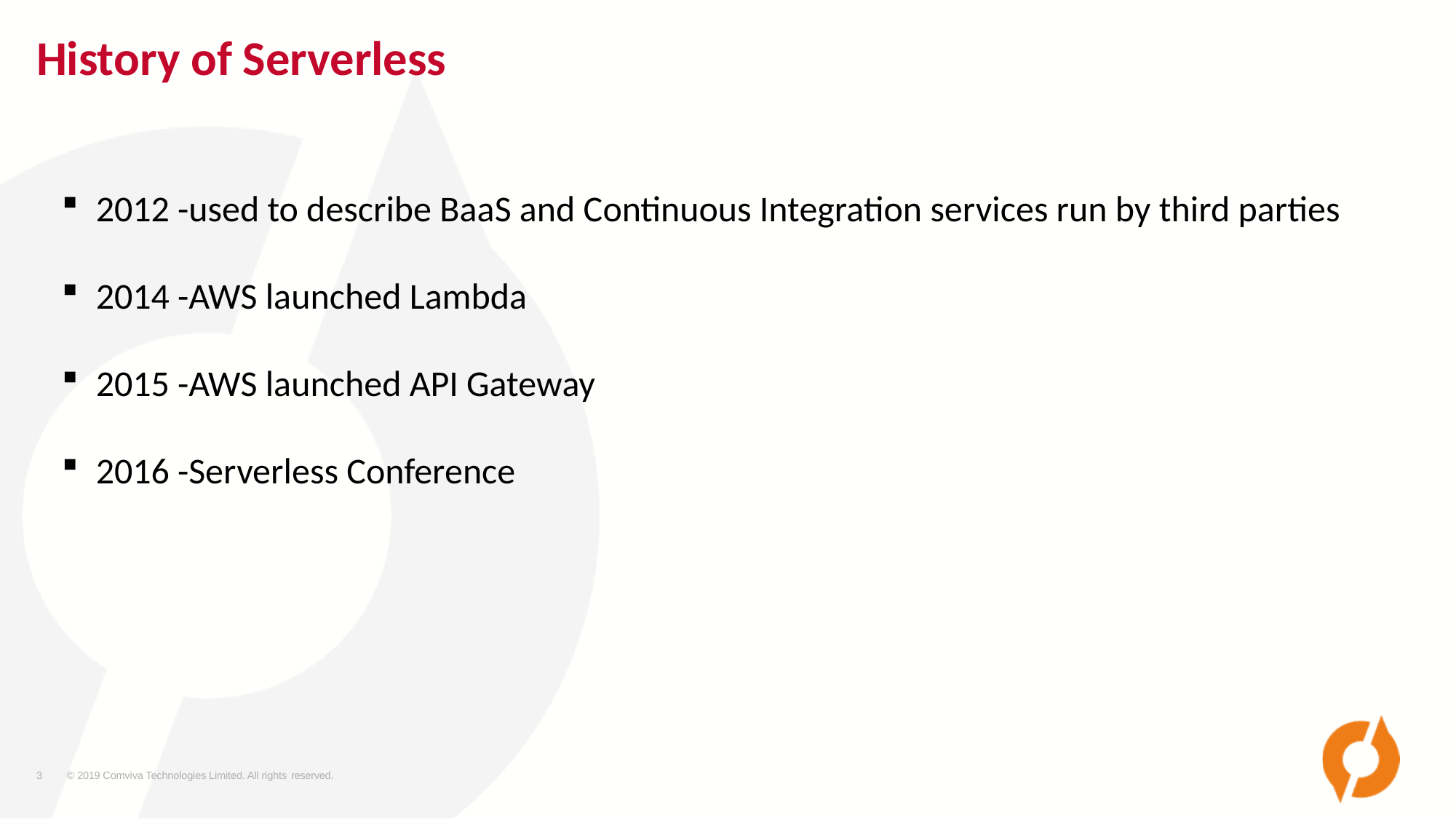

# History of Serverless
2012 -used to describe BaaS and Continuous Integration services run by third parties
2014 -AWS launched Lambda
2015 -AWS launched API Gateway
2016 -Serverless Conference

3
© 2019 Comviva Technologies Limited. All rights reserved.